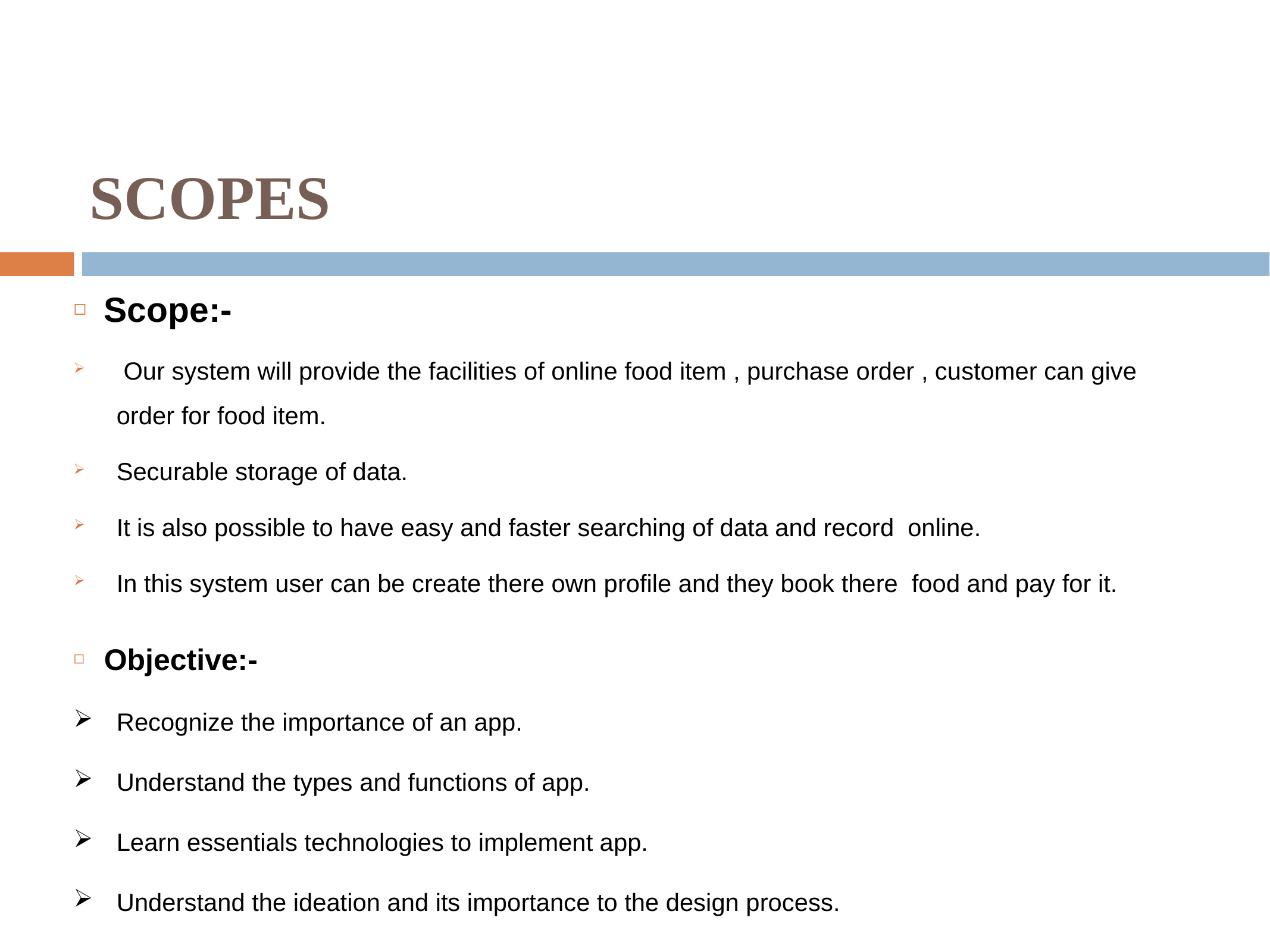

# SCOPES
Scope:-
 Our system will provide the facilities of online food item , purchase order , customer can give   order for food item.
Securable storage of data.
It is also possible to have easy and faster searching of data and record  online.
In this system user can be create there own profile and they book there  food and pay for it.
Objective:-
Recognize the importance of an app.
Understand the types and functions of app.
Learn essentials technologies to implement app.
Understand the ideation and its importance to the design process.